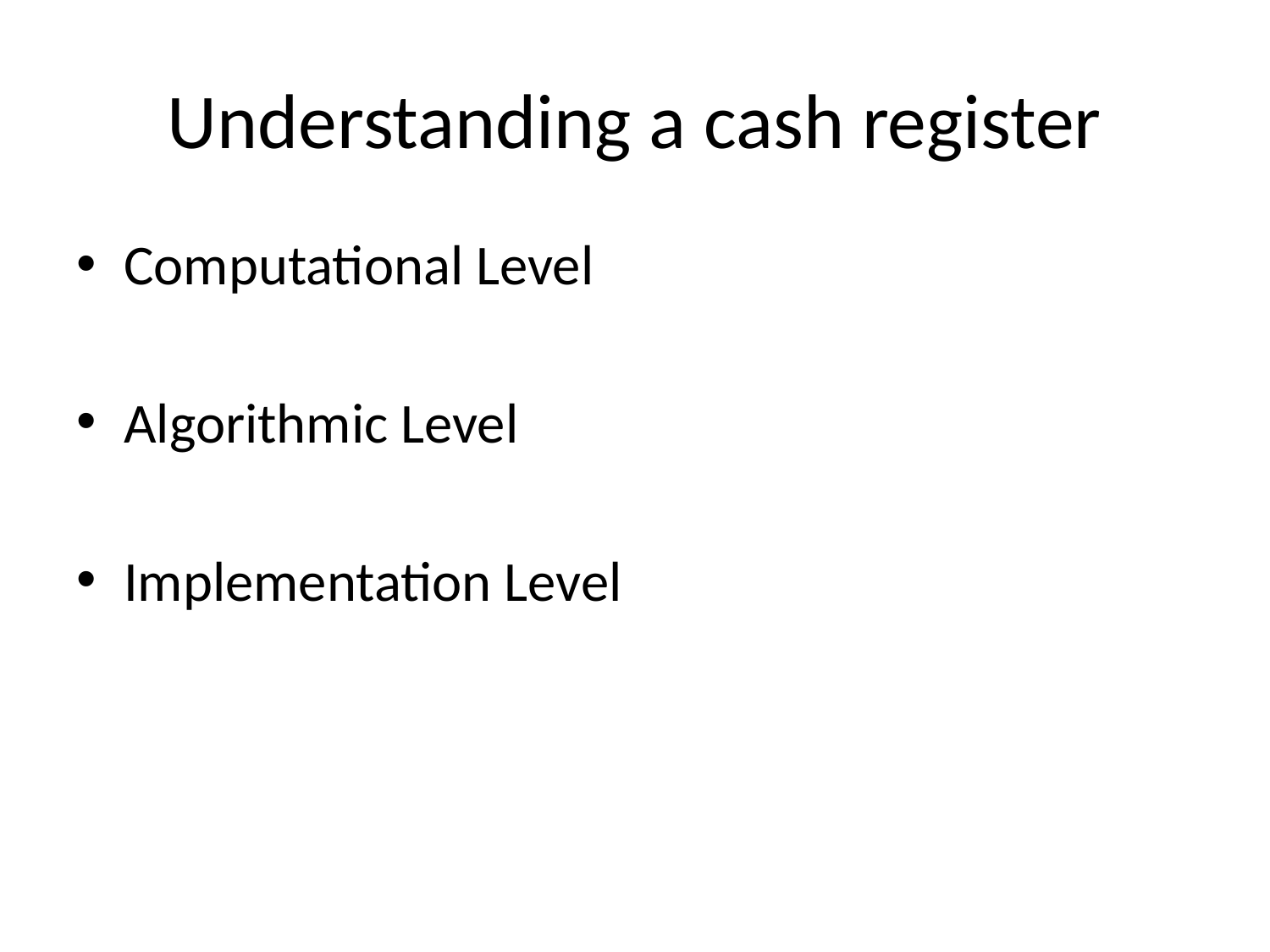

# Understanding a cash register
Computational Level

Algorithmic Level

Implementation Level